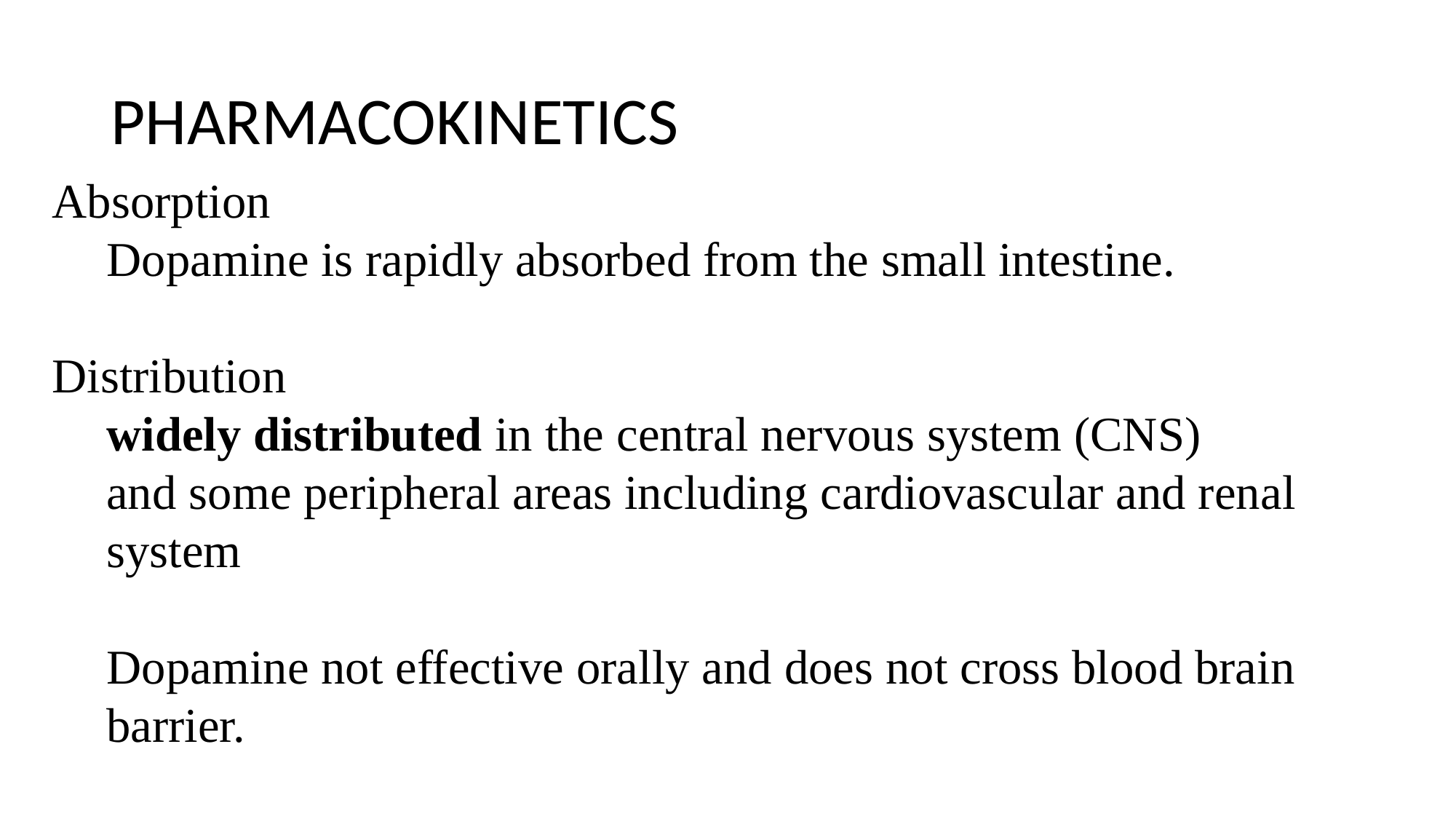

Absorption
Dopamine is rapidly absorbed from the small intestine.

Distribution
widely distributed in the central nervous system (CNS)
and some peripheral areas including cardiovascular and renal system

Dopamine not effective orally and does not cross blood brain barrier.

# PHARMACOKINETICS